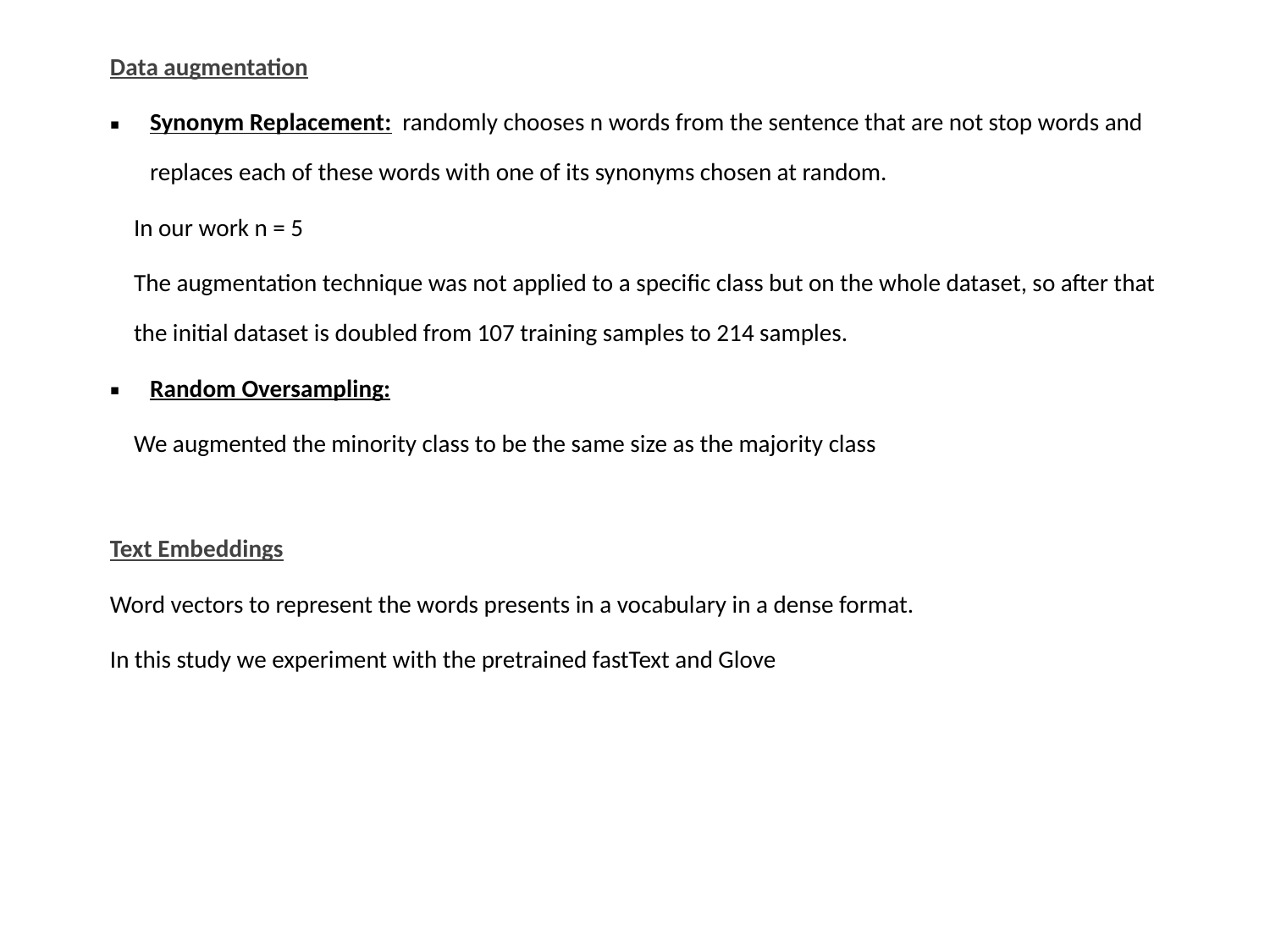

Data augmentation
Synonym Replacement:  randomly chooses n words from the sentence that are not stop words and replaces each of these words with one of its synonyms chosen at random.
In our work n = 5
The augmentation technique was not applied to a specific class but on the whole dataset, so after that the initial dataset is doubled from 107 training samples to 214 samples.
Random Oversampling:
We augmented the minority class to be the same size as the majority class

Text Embeddings
Word vectors to represent the words presents in a vocabulary in a dense format.
In this study we experiment with the pretrained fastText and Glove